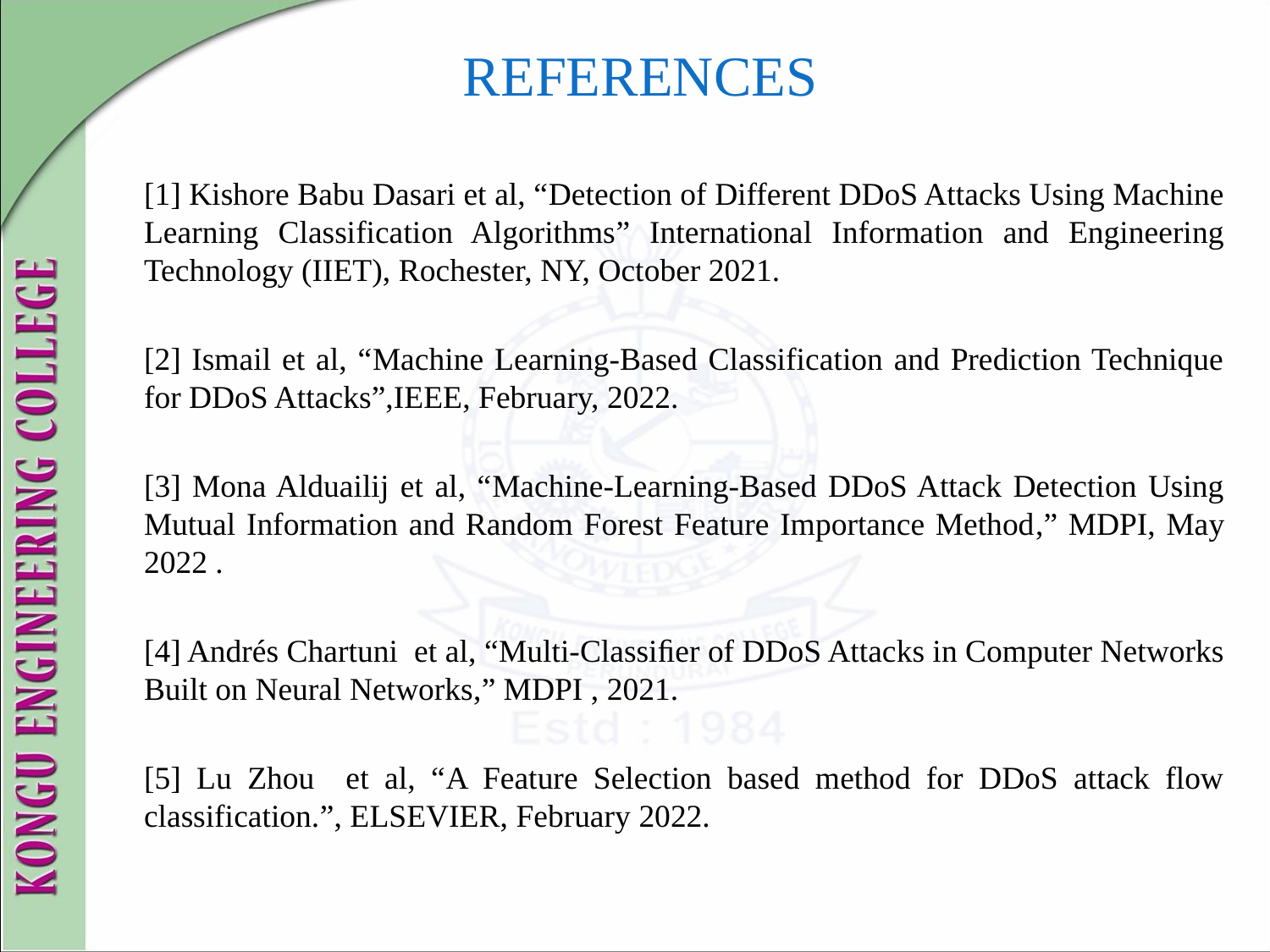

# REFERENCES

[1] Kishore Babu Dasari et al, “Detection of Different DDoS Attacks Using Machine Learning Classification Algorithms” International Information and Engineering Technology (IIET), Rochester, NY, October 2021.

[2] Ismail et al, “Machine Learning-Based Classification and Prediction Technique for DDoS Attacks”,IEEE, February, 2022.

[3] Mona Alduailij et al, “Machine-Learning-Based DDoS Attack Detection Using Mutual Information and Random Forest Feature Importance Method,” MDPI, May 2022 .

[4] Andrés Chartuni  et al, “Multi-Classiﬁer of DDoS Attacks in Computer Networks Built on Neural Networks,” MDPI , 2021.

[5] Lu Zhou  et al, “A Feature Selection based method for DDoS attack flow classification.”, ELSEVIER, February 2022.